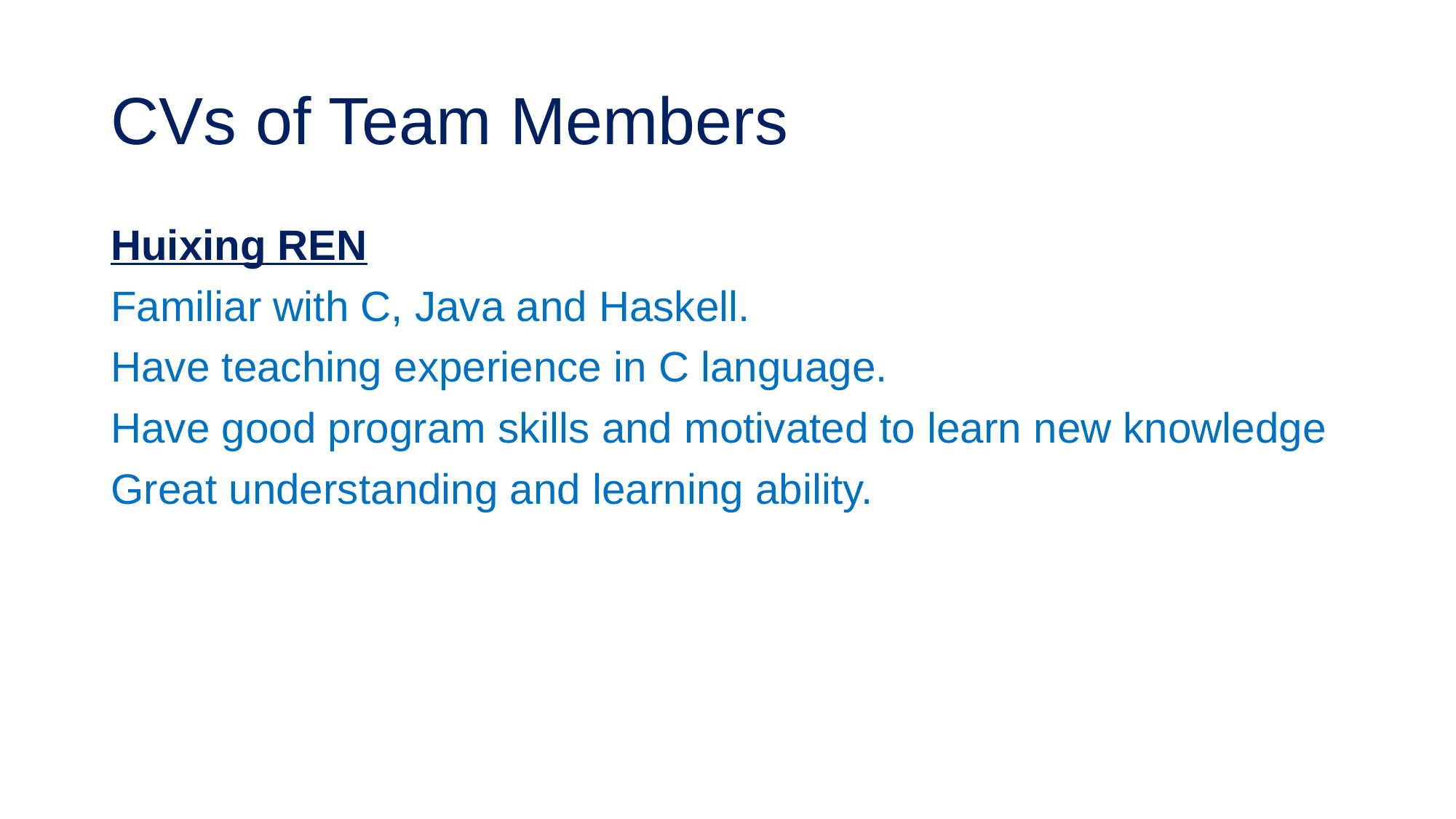

# CVs of Team Members
Huixing REN
Familiar with C, Java and Haskell.
Have teaching experience in C language.
Have good program skills and motivated to learn new knowledge
Great understanding and learning ability.